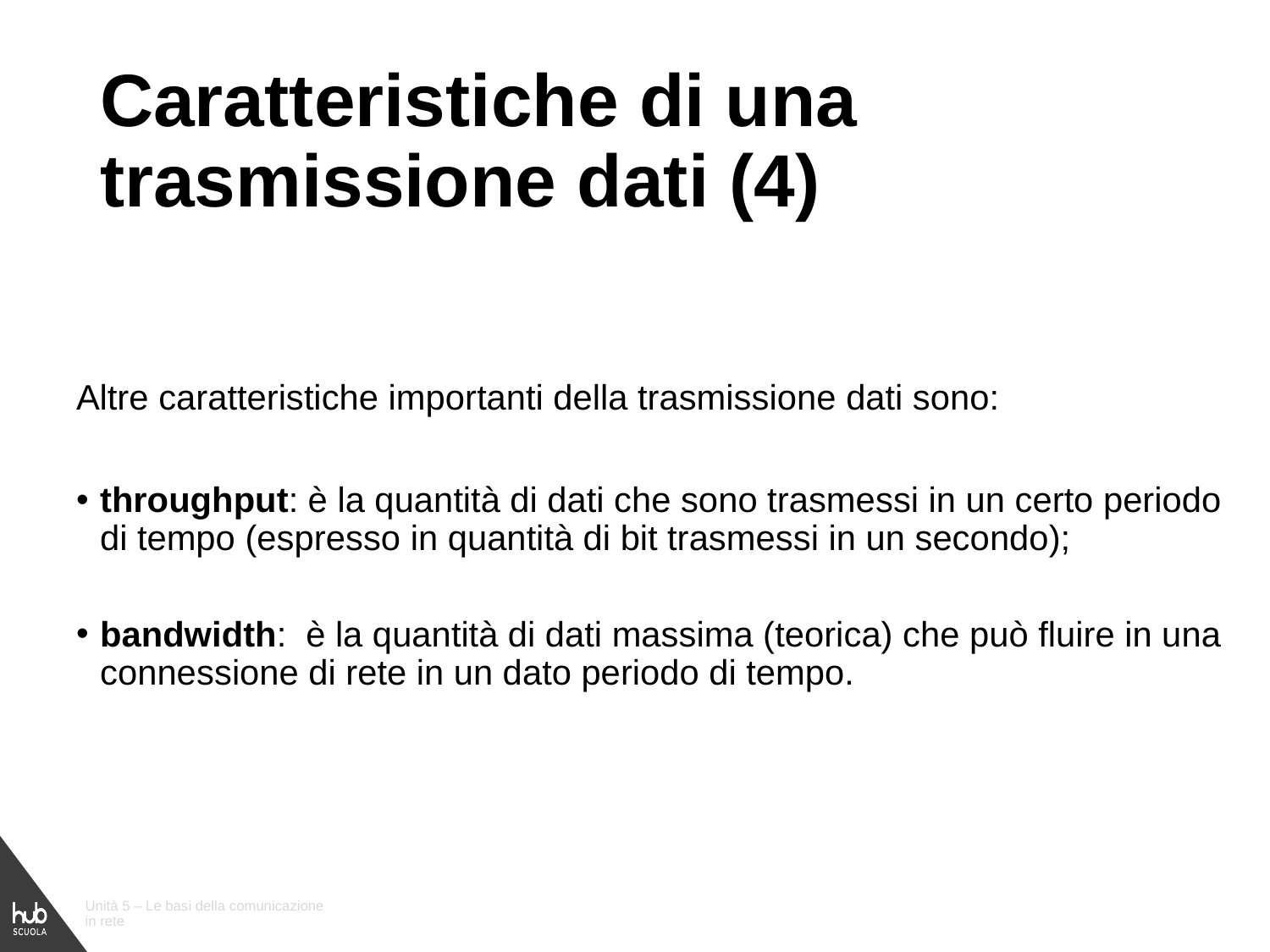

# Caratteristiche di una trasmissione dati (4)
Altre caratteristiche importanti della trasmissione dati sono:

throughput: è la quantità di dati che sono trasmessi in un certo periodo di tempo (espresso in quantità di bit trasmessi in un secondo);

bandwidth:  è la quantità di dati massima (teorica) che può fluire in una connessione di rete in un dato periodo di tempo.